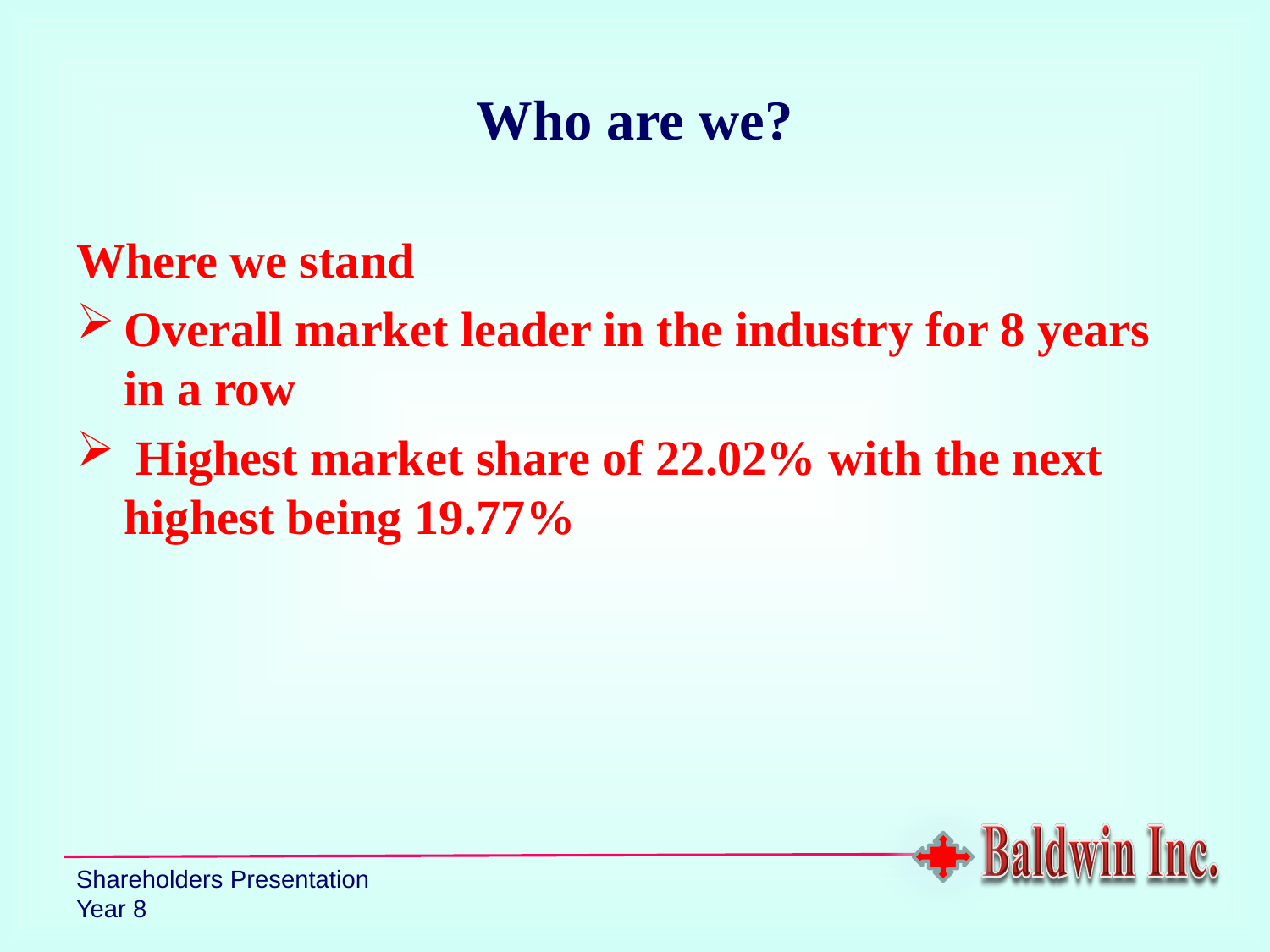

Who are we?
Where we stand
Overall market leader in the industry for 8 years in a row
 Highest market share of 22.02% with the next highest being 19.77%

Shareholders Presentation
Year 8